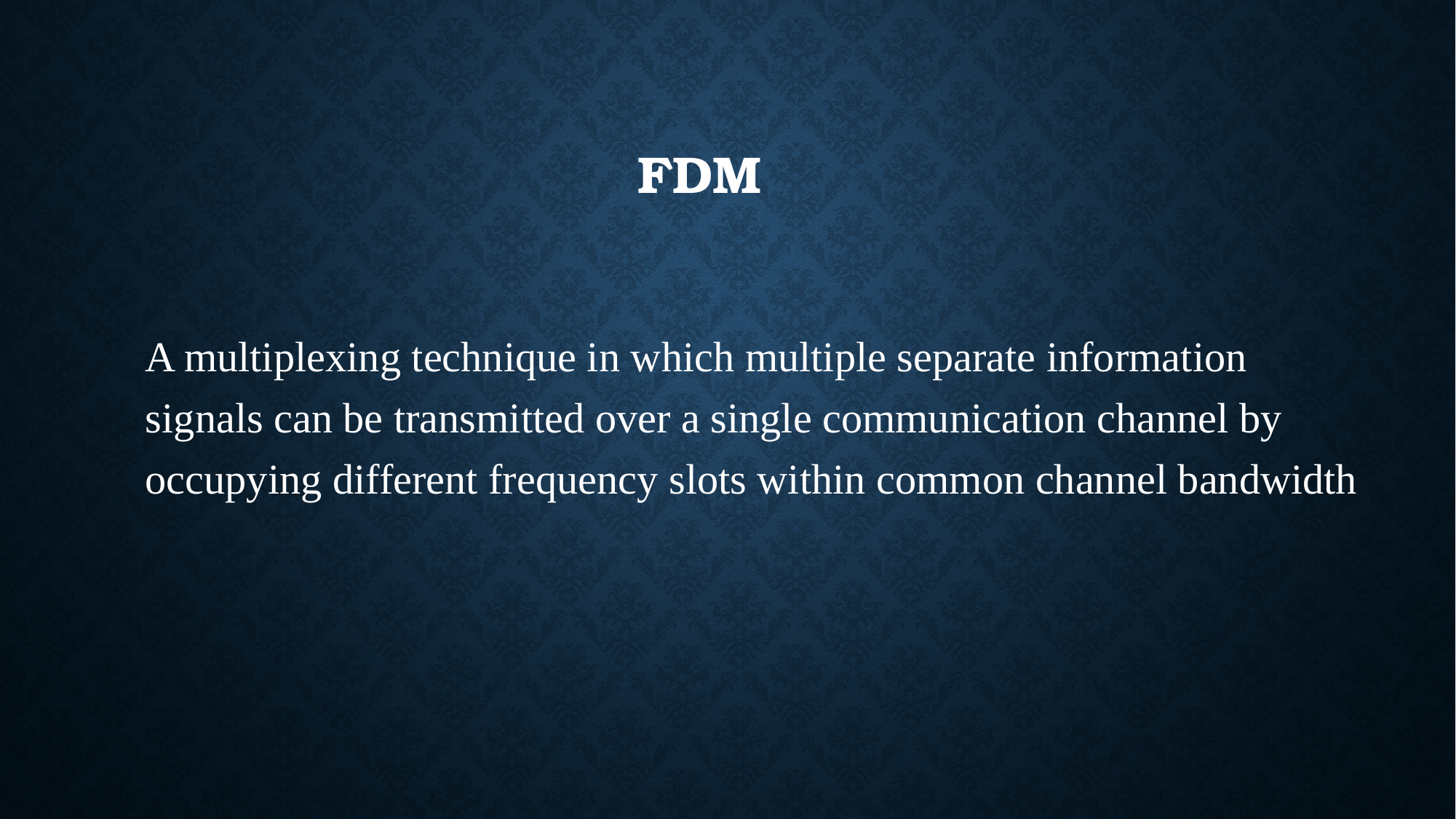

# fdm
A multiplexing technique in which multiple separate information signals can be transmitted over a single communication channel by occupying different frequency slots within common channel bandwidth